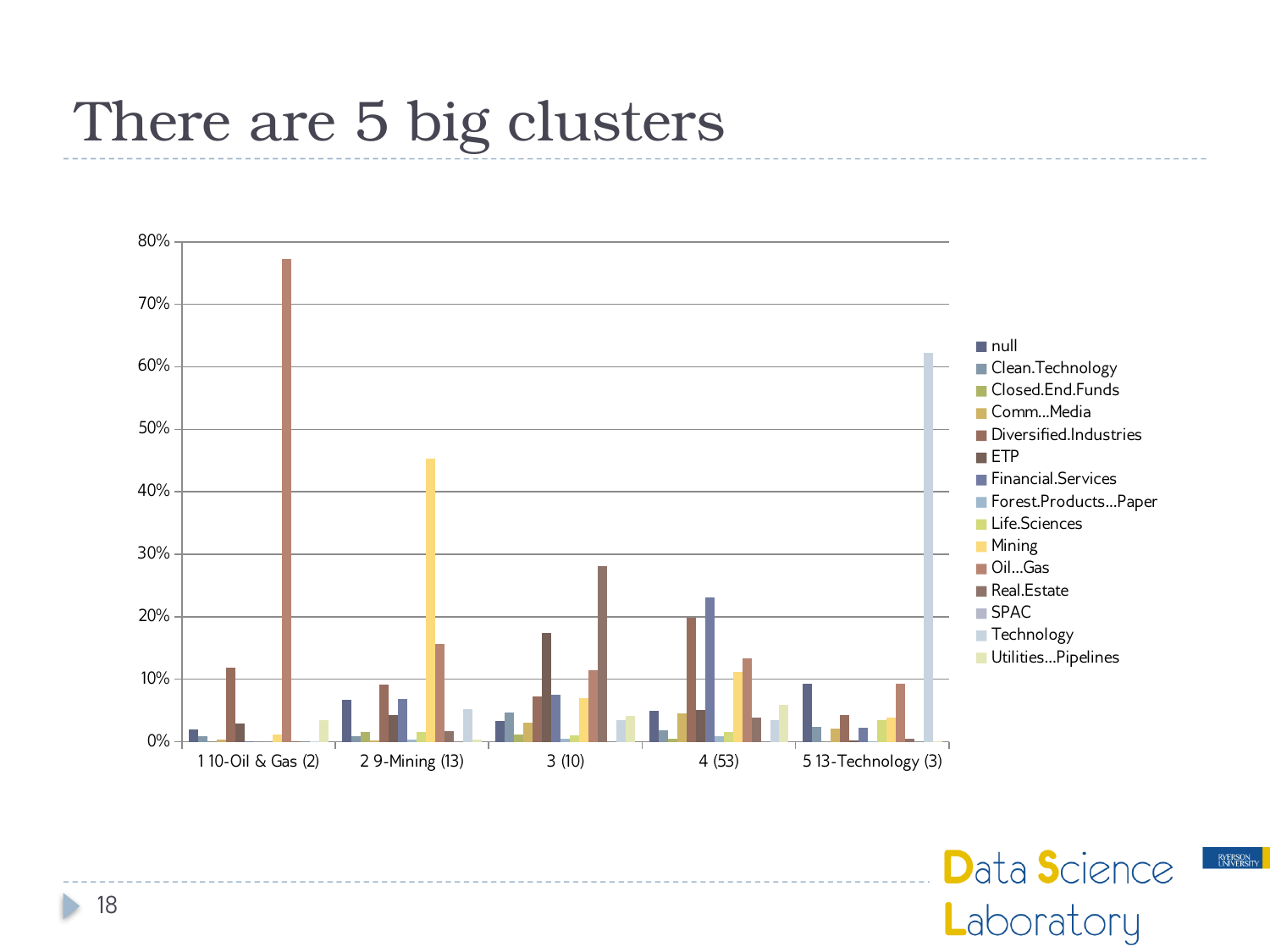

# There are 5 big clusters

### Chart

| Category | null | Clean.Technology | Closed.End.Funds | Comm...Media | Diversified.Industries | ETP | Financial.Services | Forest.Products...Paper | Life.Sciences | Mining | Oil...Gas | Real.Estate | SPAC | Technology | Utilities...Pipelines |
|---|---|---|---|---|---|---|---|---|---|---|---|---|---|---|---|
| 1 10-Oil & Gas (2) | 0.0195604297084374 | 0.00849512086609696 | 0.0 | 0.00333303817975928 | 0.119011512548113 | 0.0293941603639411 | 0.0011233244749965 | 0.0 | 0.0 | 0.0110128586338557 | 0.772857036184761 | 0.00010068965367499 | 0.0 | 4.31951348772089e-05 | 0.035068634251487 |
| 2 9-Mining (13) | 0.0676332820407095 | 0.00887175125463921 | 0.0154868263477509 | 0.00269782520774638 | 0.0915911477246895 | 0.0428155389703331 | 0.0687117525026305 | 0.00313669170912719 | 0.0160885982864007 | 0.453694580973055 | 0.156148788473839 | 0.0168212711973244 | 0.0 | 0.052557196706368 | 0.00374474860538731 |
| 3 (10) | 0.0326129247450834 | 0.0467138340257337 | 0.011557893146173 | 0.0308319252784057 | 0.0721505591047653 | 0.174169575638628 | 0.0750450059371496 | 0.00516767285041659 | 0.00992993939234925 | 0.0702770194392358 | 0.114307309703943 | 0.280617377522961 | 0.0 | 0.0347910591218131 | 0.0418279040933426 |
| 4 (53) | 0.0490599830479793 | 0.01769146921891 | 0.00478565105374111 | 0.0452696916056677 | 0.198182623110281 | 0.0508766013644402 | 0.230977626684586 | 0.0085154098953993 | 0.0160866277254944 | 0.11235567085158 | 0.134036608928284 | 0.0387224882843849 | 0.0 | 0.034172113324094 | 0.0592674349051585 |
| 5 13-Technology (3) | 0.0928728028302484 | 0.0238779764921934 | 0.0 | 0.0211988077776243 | 0.0423349030395315 | 0.00229916116442035 | 0.0227998696054635 | 0.00044485908696547 | 0.0339581458514015 | 0.0392292818392011 | 0.0925852070608352 | 0.00535961632396296 | 0.0 | 0.622039282039742 | 0.00100008688841046 |
18